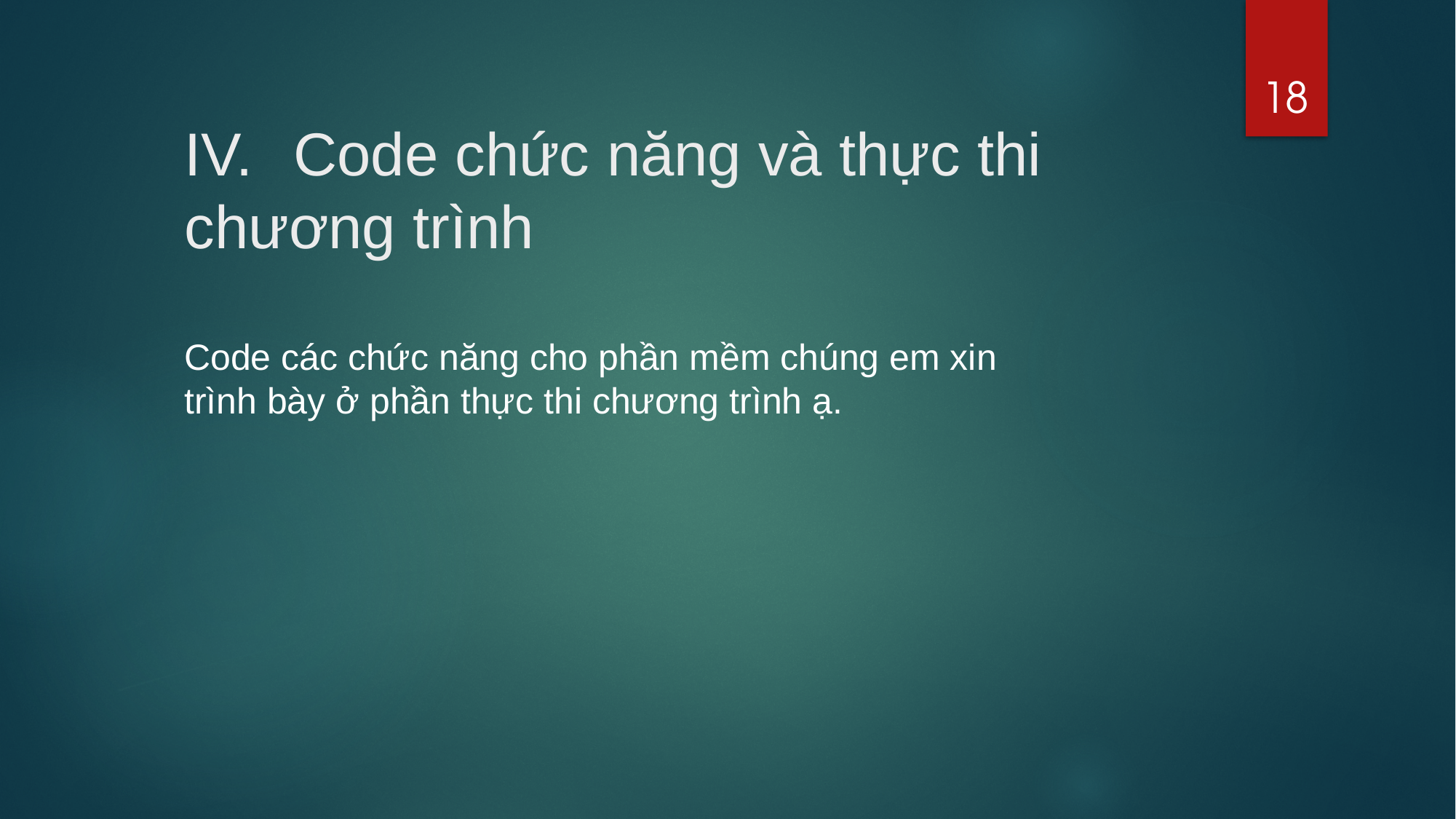

18
# IV.	Code chức năng và thực thi chương trình

Code các chức năng cho phần mềm chúng em xin trình bày ở phần thực thi chương trình ạ.